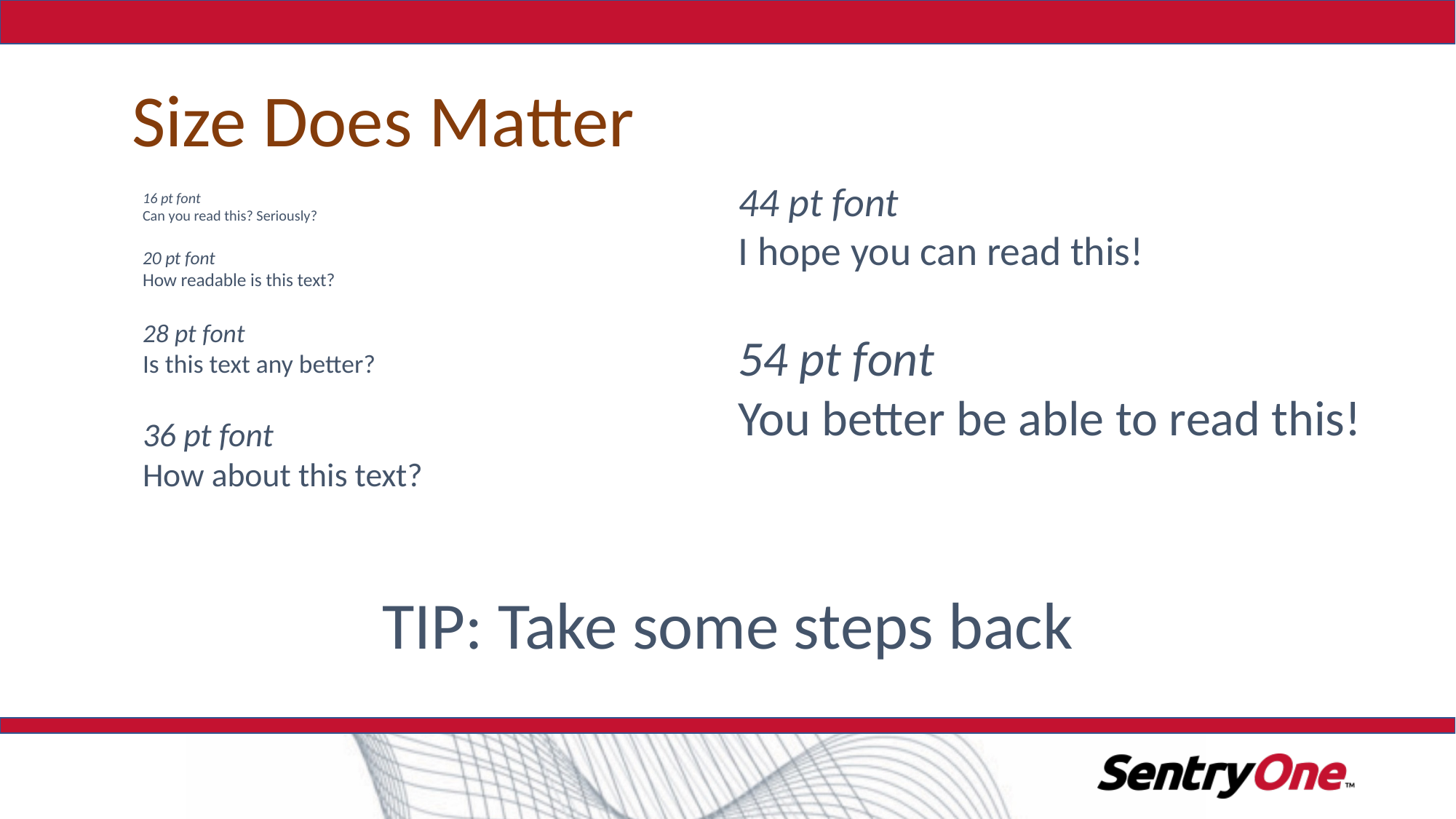

# Size Does Matter
44 pt font
I hope you can read this!

54 pt font
You better be able to read this!
16 pt font
Can you read this? Seriously?

20 pt font
How readable is this text?
28 pt font
Is this text any better?
36 pt font
How about this text?
TIP: Take some steps back